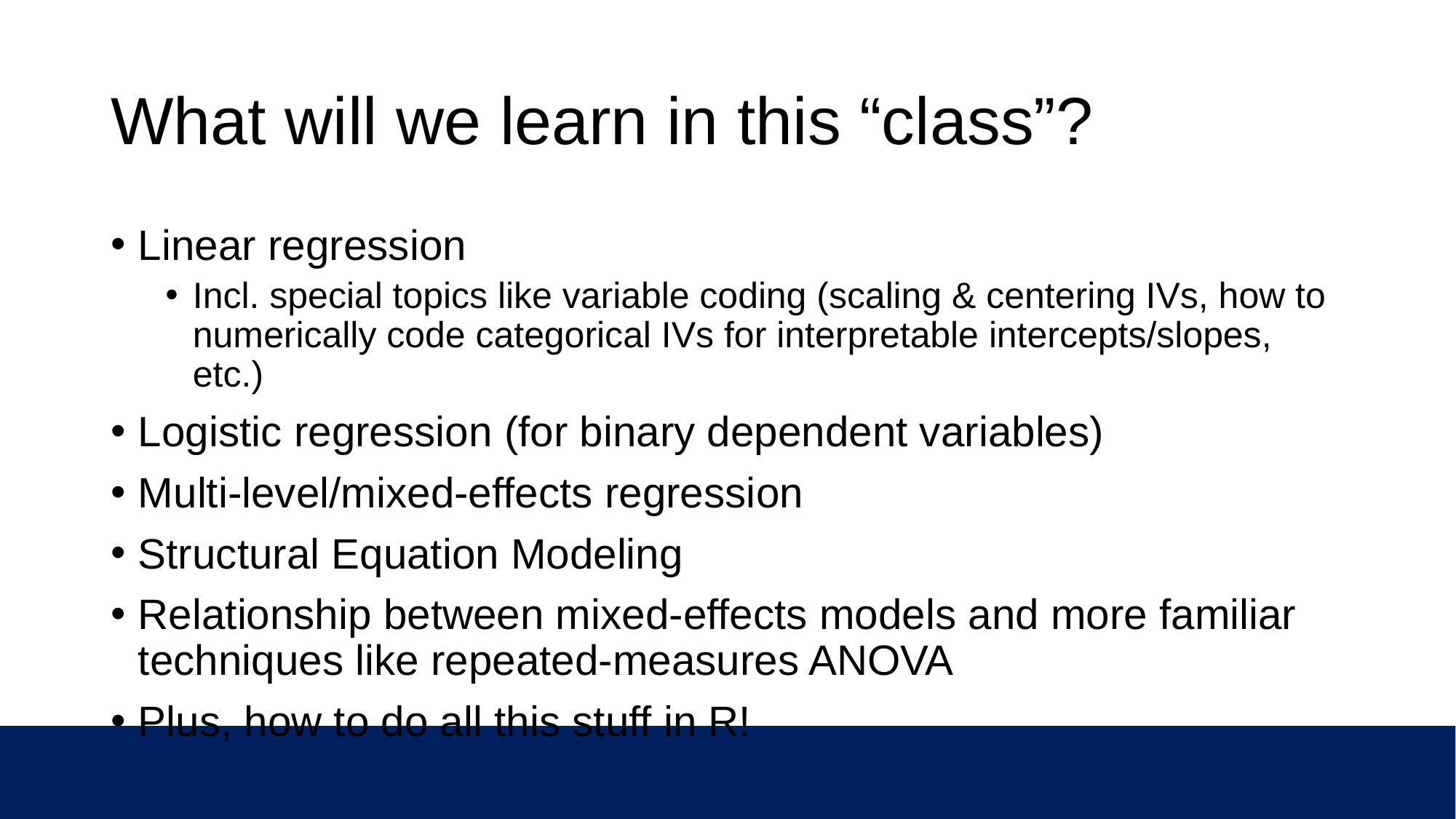

# What will we learn in this “class”?
Linear regression
Incl. special topics like variable coding (scaling & centering IVs, how to numerically code categorical IVs for interpretable intercepts/slopes, etc.)
Logistic regression (for binary dependent variables)
Multi-level/mixed-effects regression
Structural Equation Modeling
Relationship between mixed-effects models and more familiar techniques like repeated-measures ANOVA
Plus, how to do all this stuff in R!